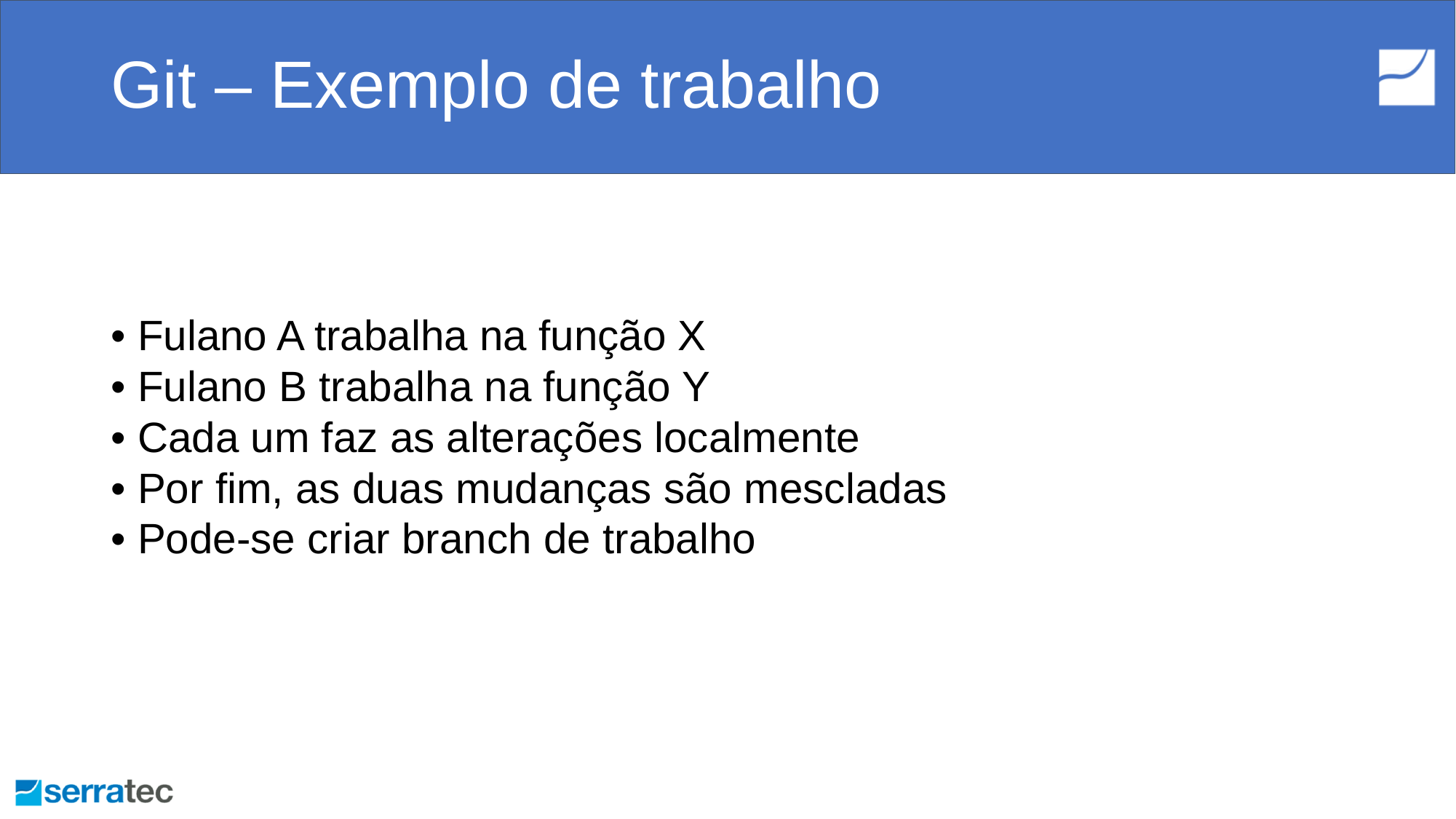

# Git – Exemplo de trabalho
• Fulano A trabalha na função X
• Fulano B trabalha na função Y
• Cada um faz as alterações localmente
• Por fim, as duas mudanças são mescladas
• Pode-se criar branch de trabalho